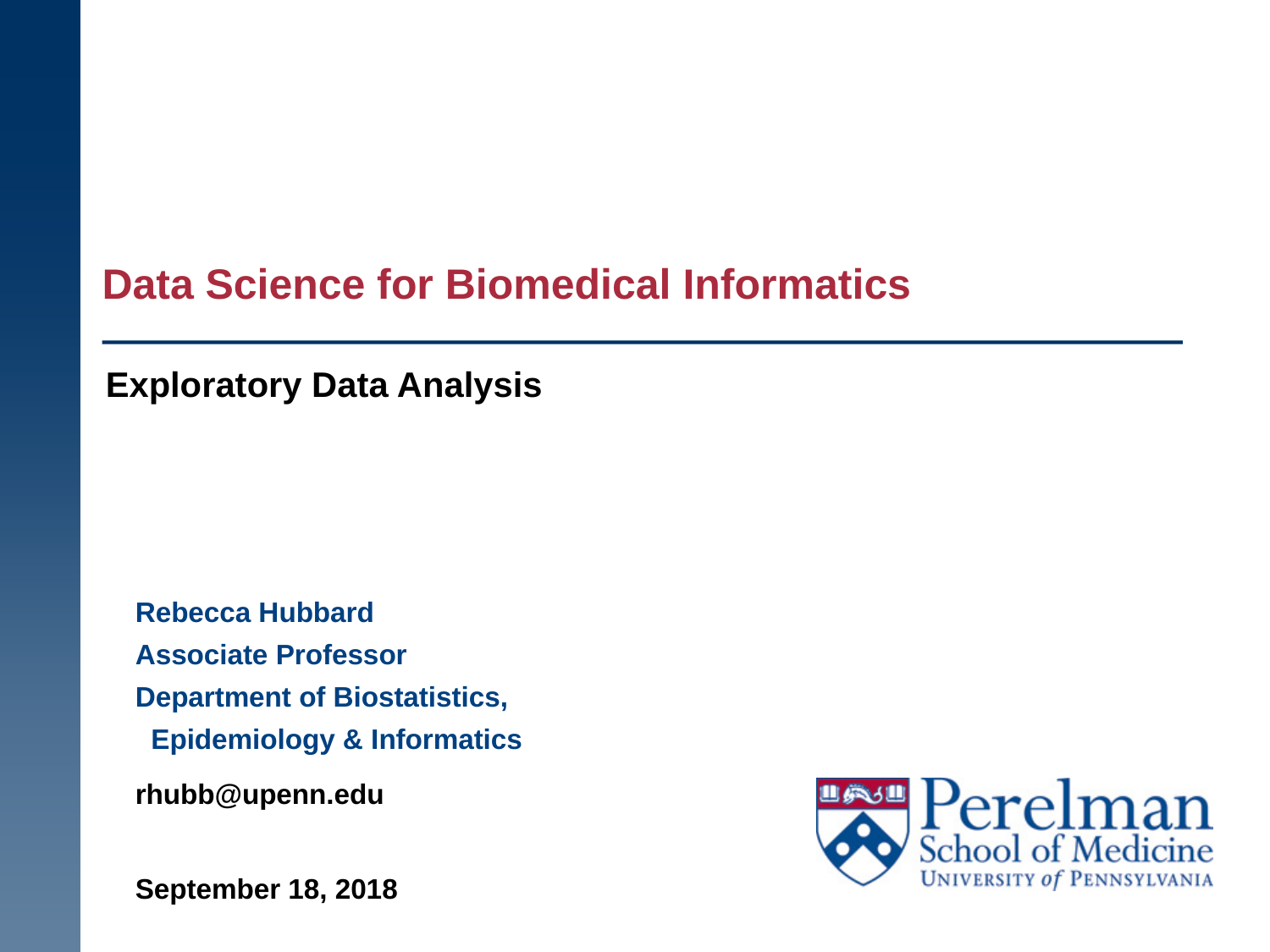

# Data Science for Biomedical Informatics
Exploratory Data Analysis
Rebecca Hubbard
Associate Professor
Department of Biostatistics,
  Epidemiology & Informatics
rhubb@upenn.edu
September 18, 2018